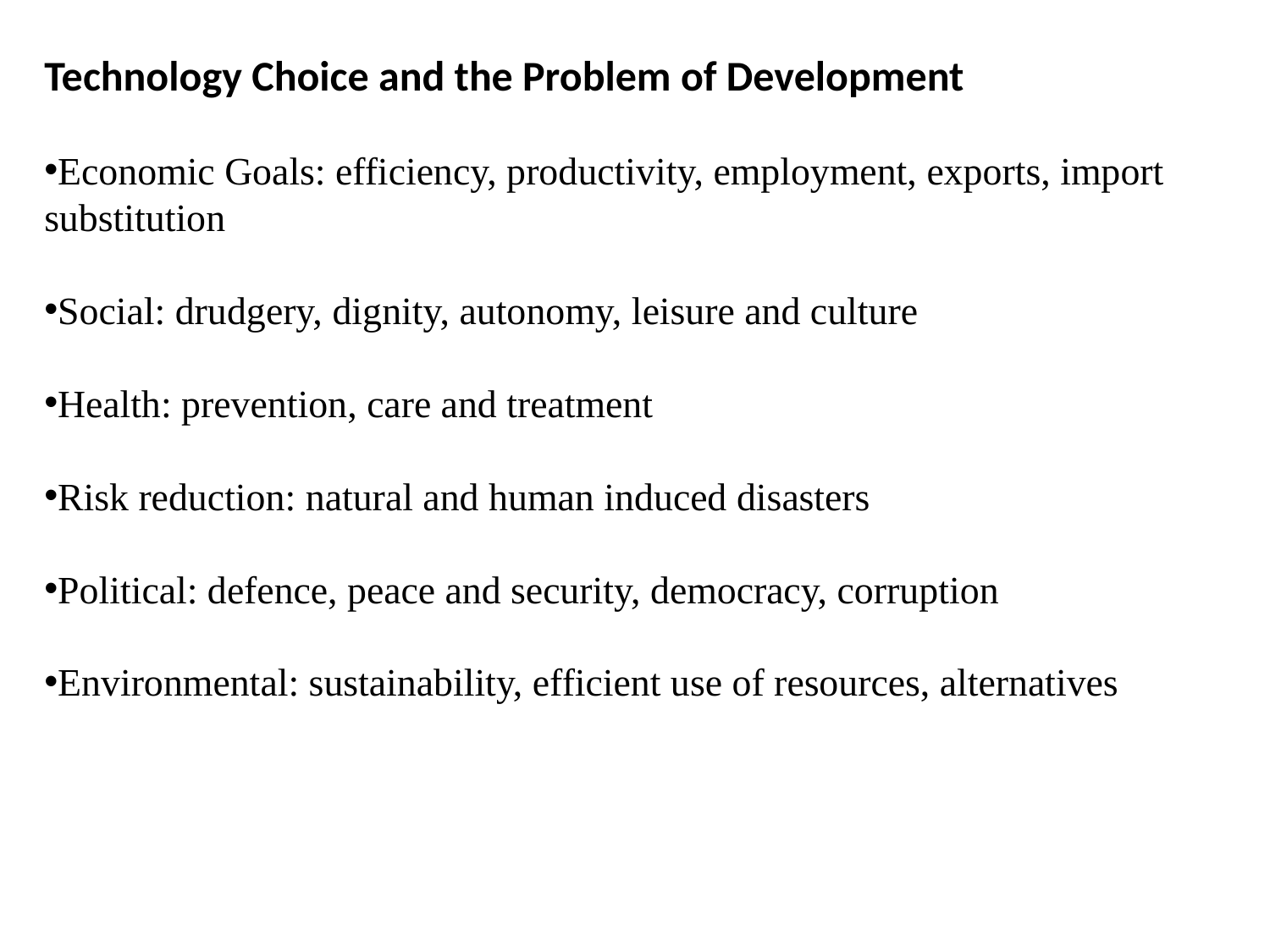

Technology Choice and the Problem of Development

Economic Goals: efficiency, productivity, employment, exports, import substitution

Social: drudgery, dignity, autonomy, leisure and culture

Health: prevention, care and treatment

Risk reduction: natural and human induced disasters

Political: defence, peace and security, democracy, corruption

Environmental: sustainability, efficient use of resources, alternatives